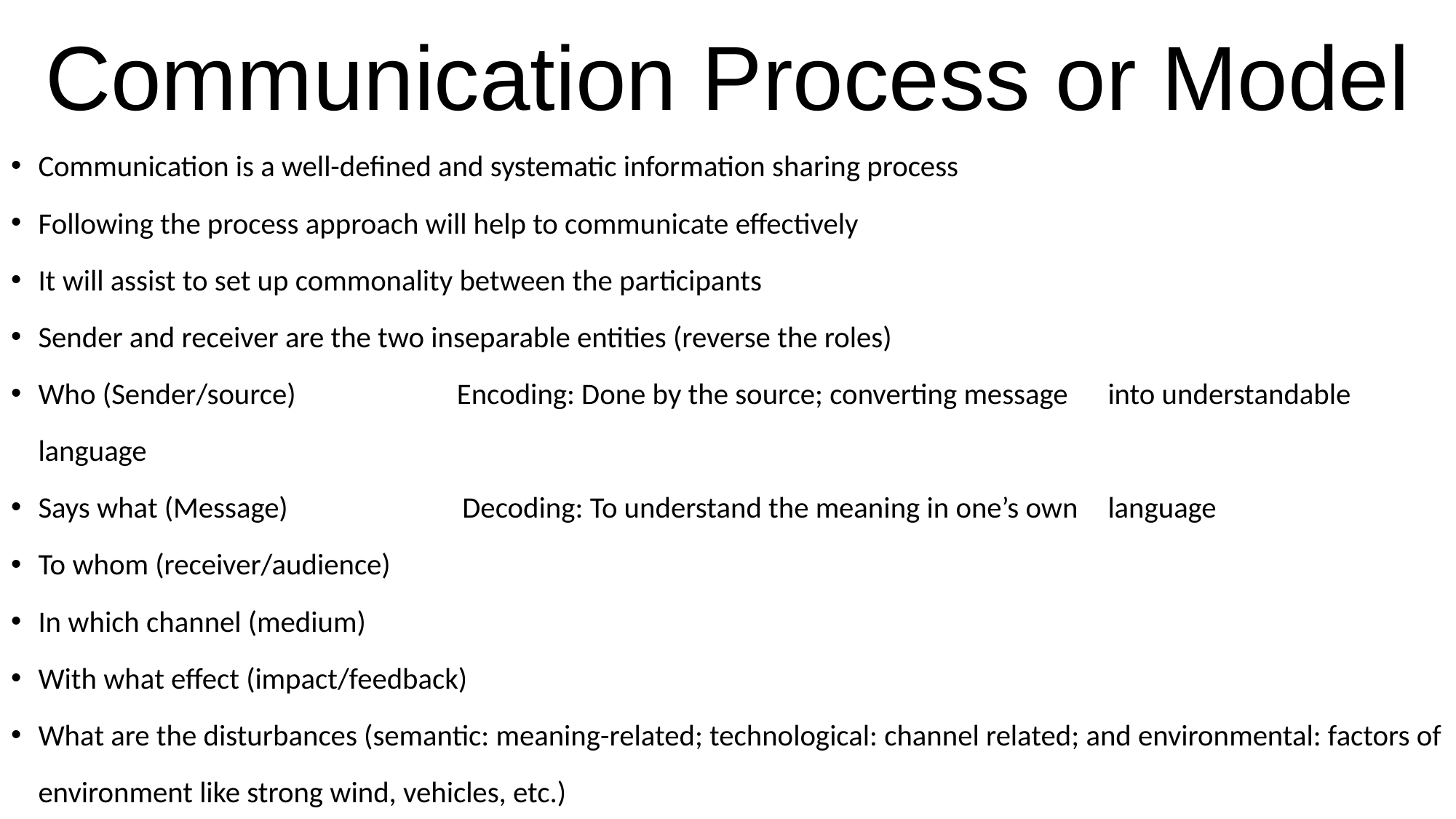

# Communication Process or Model
Communication is a well-defined and systematic information sharing process
Following the process approach will help to communicate effectively
It will assist to set up commonality between the participants
Sender and receiver are the two inseparable entities (reverse the roles)
Who (Sender/source)                        Encoding: Done by the source; converting message  								into understandable language
Says what (Message)                          Decoding: To understand the meaning in one’s own 								language
To whom (receiver/audience)
In which channel (medium)
With what effect (impact/feedback)
What are the disturbances (semantic: meaning-related; technological: channel related; and environmental: factors of environment like strong wind, vehicles, etc.)